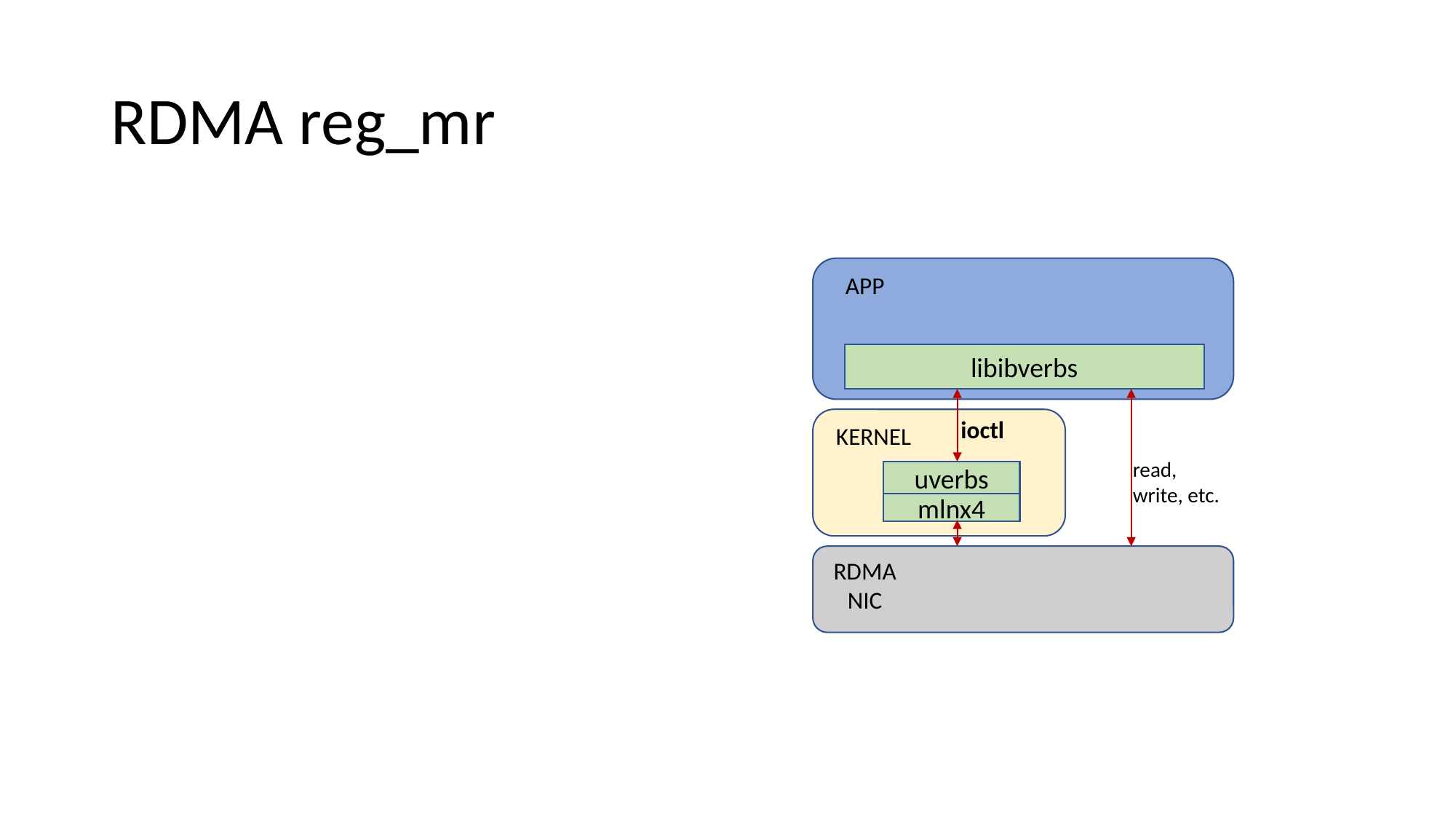

# RDMA reg_mr

APP
libibverbs
KERNEL
ioctl
read,
write, etc.
uverbs
mlnx4
RDMA NIC